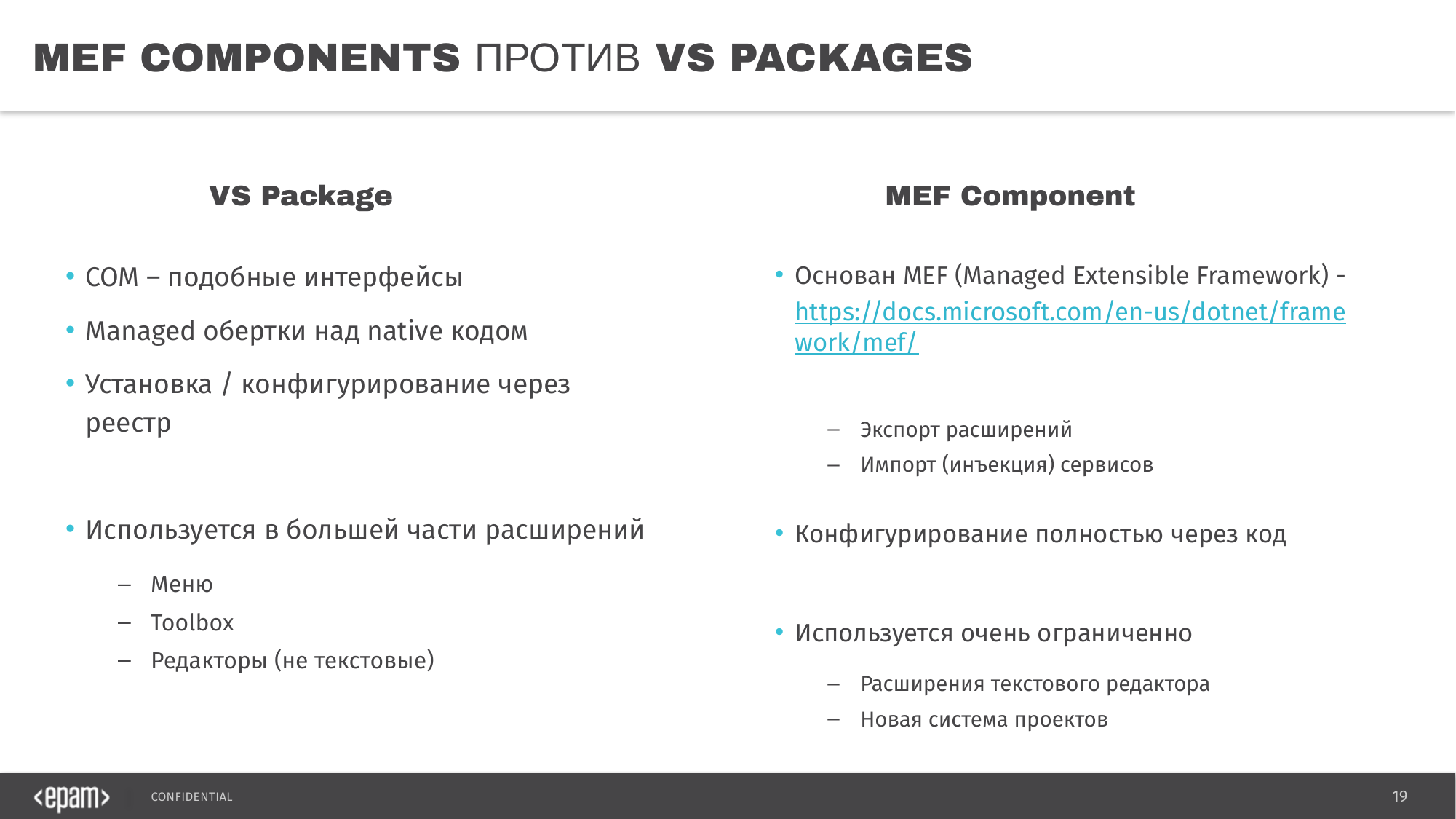

MEF Components против VS Packages
VS Package
MEF Component
COM – подобные интерфейсы
Managed обертки над native кодом
Установка / конфигурирование через реестр

Используется в большей части расширений
Меню
Toolbox
Редакторы (не текстовые)
Основан MEF (Managed Extensible Framework) - https://docs.microsoft.com/en-us/dotnet/framework/mef/
Экспорт расширений
Импорт (инъекция) сервисов

Конфигурирование полностью через код

Используется очень ограниченно
Расширения текстового редактора
Новая система проектов